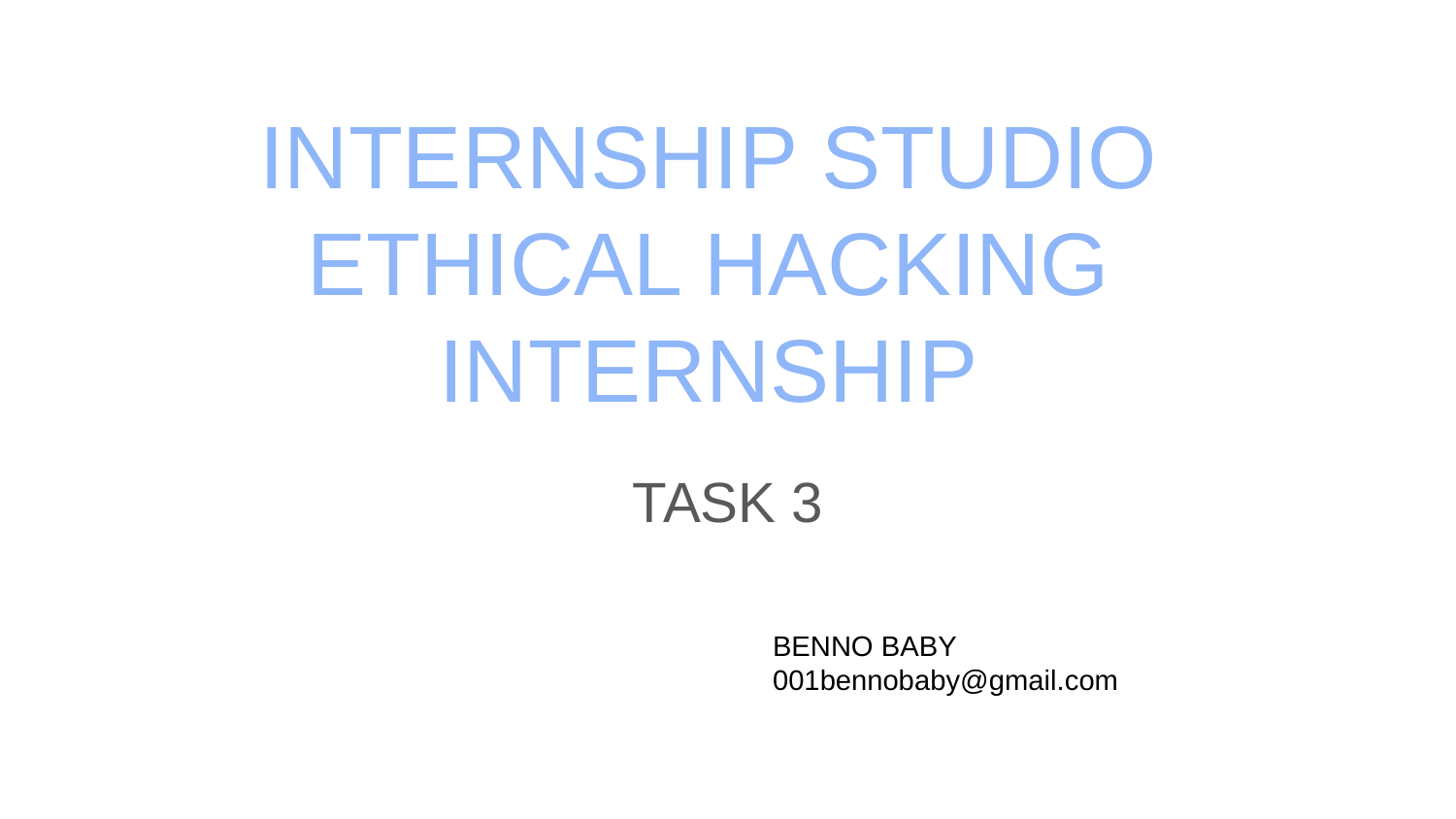

# INTERNSHIP STUDIO
ETHICAL HACKING INTERNSHIP
TASK 3
BENNO BABY
001bennobaby@gmail.com